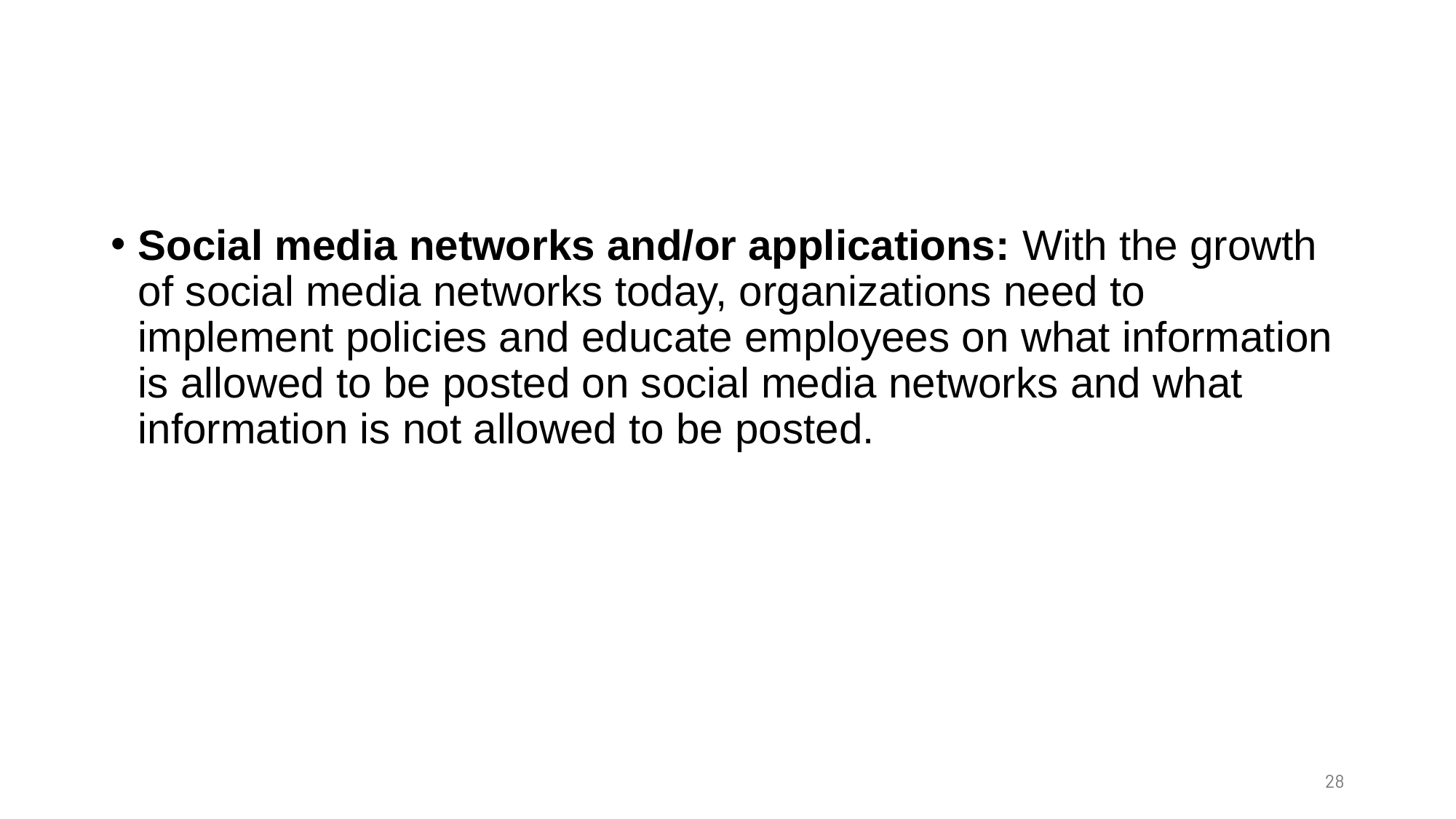

#
Social media networks and/or applications: With the growth of social media networks today, organizations need to implement policies and educate employees on what information is allowed to be posted on social media networks and what information is not allowed to be posted.

28